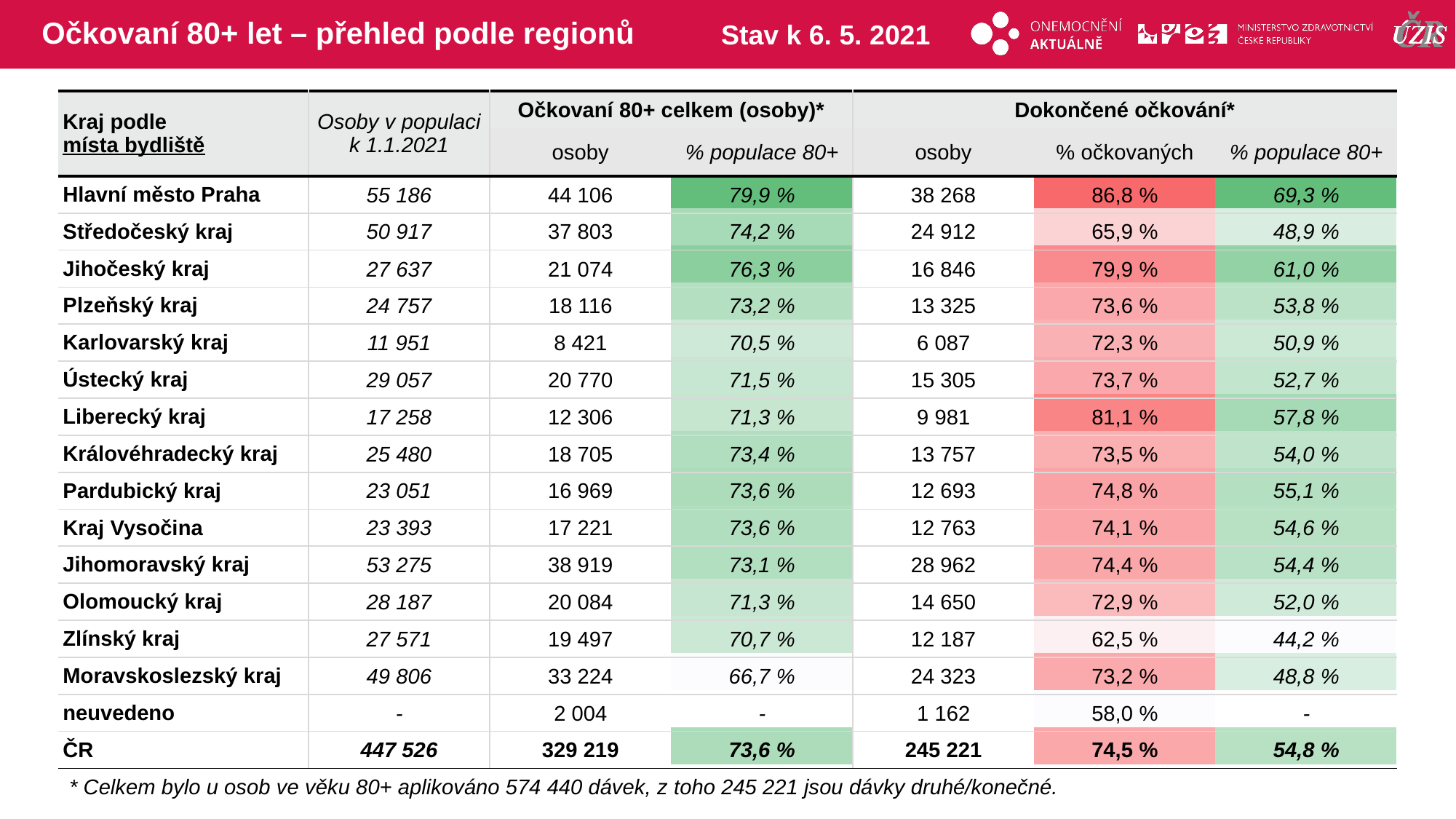

# Očkovaní 80+ let – přehled podle regionů
Stav k 6. 5. 2021
| Kraj podle místa bydliště | Osoby v populaci k 1.1.2021 | Očkovaní 80+ celkem (osoby)\* |  | Dokončené očkování\* |  |  |
| --- | --- | --- | --- | --- | --- | --- |
|  |  | osoby | % populace 80+ | osoby | % očkovaných | % populace 80+ |
| Hlavní město Praha | 55 186 | 44 106 | 79,9 % | 38 268 | 86,8 % | 69,3 % |
| Středočeský kraj | 50 917 | 37 803 | 74,2 % | 24 912 | 65,9 % | 48,9 % |
| Jihočeský kraj | 27 637 | 21 074 | 76,3 % | 16 846 | 79,9 % | 61,0 % |
| Plzeňský kraj | 24 757 | 18 116 | 73,2 % | 13 325 | 73,6 % | 53,8 % |
| Karlovarský kraj | 11 951 | 8 421 | 70,5 % | 6 087 | 72,3 % | 50,9 % |
| Ústecký kraj | 29 057 | 20 770 | 71,5 % | 15 305 | 73,7 % | 52,7 % |
| Liberecký kraj | 17 258 | 12 306 | 71,3 % | 9 981 | 81,1 % | 57,8 % |
| Královéhradecký kraj | 25 480 | 18 705 | 73,4 % | 13 757 | 73,5 % | 54,0 % |
| Pardubický kraj | 23 051 | 16 969 | 73,6 % | 12 693 | 74,8 % | 55,1 % |
| Kraj Vysočina | 23 393 | 17 221 | 73,6 % | 12 763 | 74,1 % | 54,6 % |
| Jihomoravský kraj | 53 275 | 38 919 | 73,1 % | 28 962 | 74,4 % | 54,4 % |
| Olomoucký kraj | 28 187 | 20 084 | 71,3 % | 14 650 | 72,9 % | 52,0 % |
| Zlínský kraj | 27 571 | 19 497 | 70,7 % | 12 187 | 62,5 % | 44,2 % |
| Moravskoslezský kraj | 49 806 | 33 224 | 66,7 % | 24 323 | 73,2 % | 48,8 % |
| neuvedeno | - | 2 004 | - | 1 162 | 58,0 % | - |
| ČR | 447 526 | 329 219 | 73,6 % | 245 221 | 74,5 % | 54,8 % |
|  |  |  |  |  |  |
| --- | --- | --- | --- | --- | --- |
|  |  |  |  |  |  |
|  |  |  |  |  |  |
|  |  |  |  |  |  |
|  |  |  |  |  |  |
|  |  |  |  |  |  |
|  |  |  |  |  |  |
|  |  |  |  |  |  |
|  |  |  |  |  |  |
|  |  |  |  |  |  |
|  |  |  |  |  |  |
|  |  |  |  |  |  |
|  |  |  |  |  |  |
|  |  |  |  |  |  |
|  |  |  |  |  |  |
|  |  |  |  |  |  |
* Celkem bylo u osob ve věku 80+ aplikováno 574 440 dávek, z toho 245 221 jsou dávky druhé/konečné.